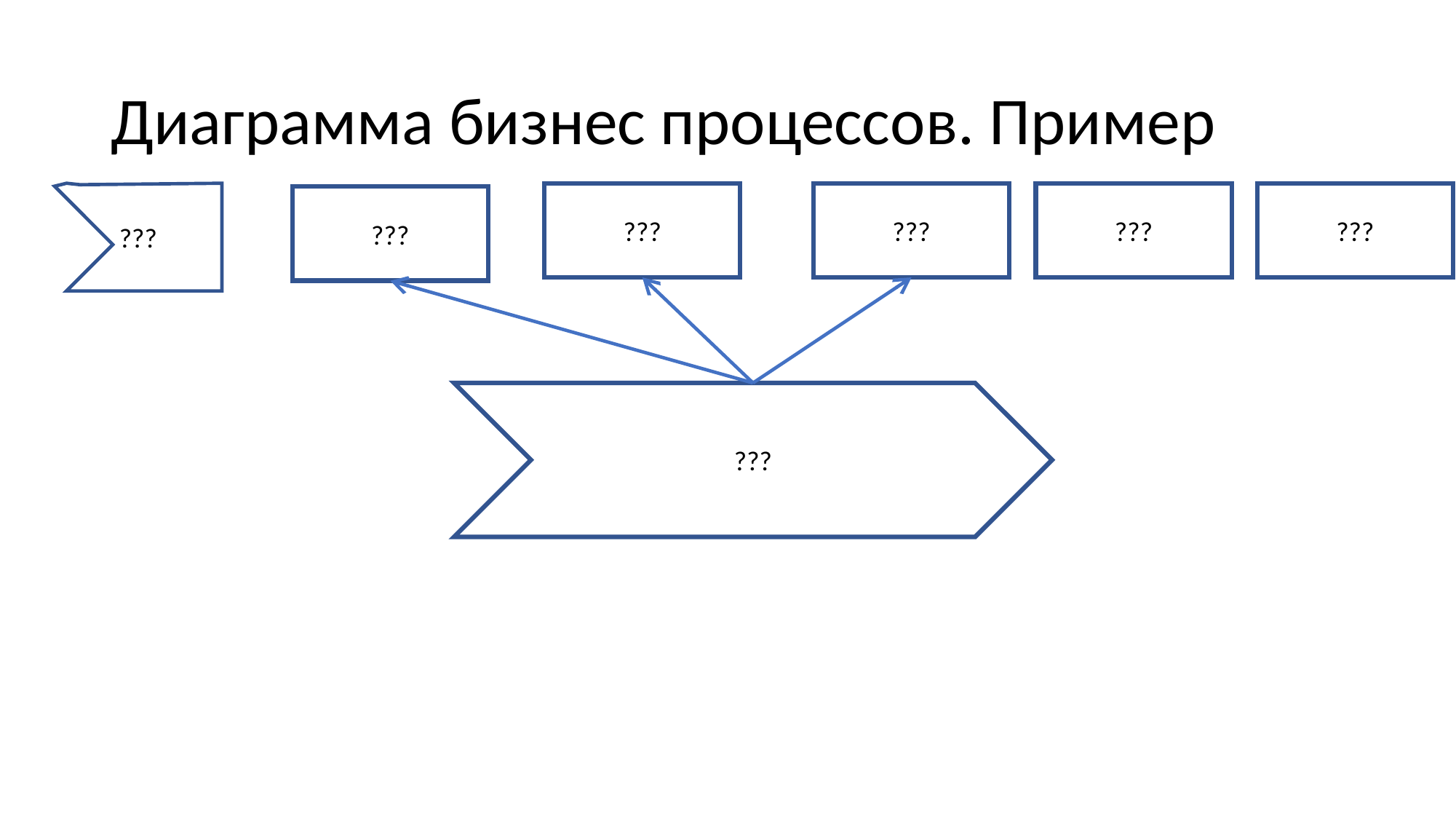

# Диаграмма бизнес процессов. Пример
???
???
???
???
???
???
???